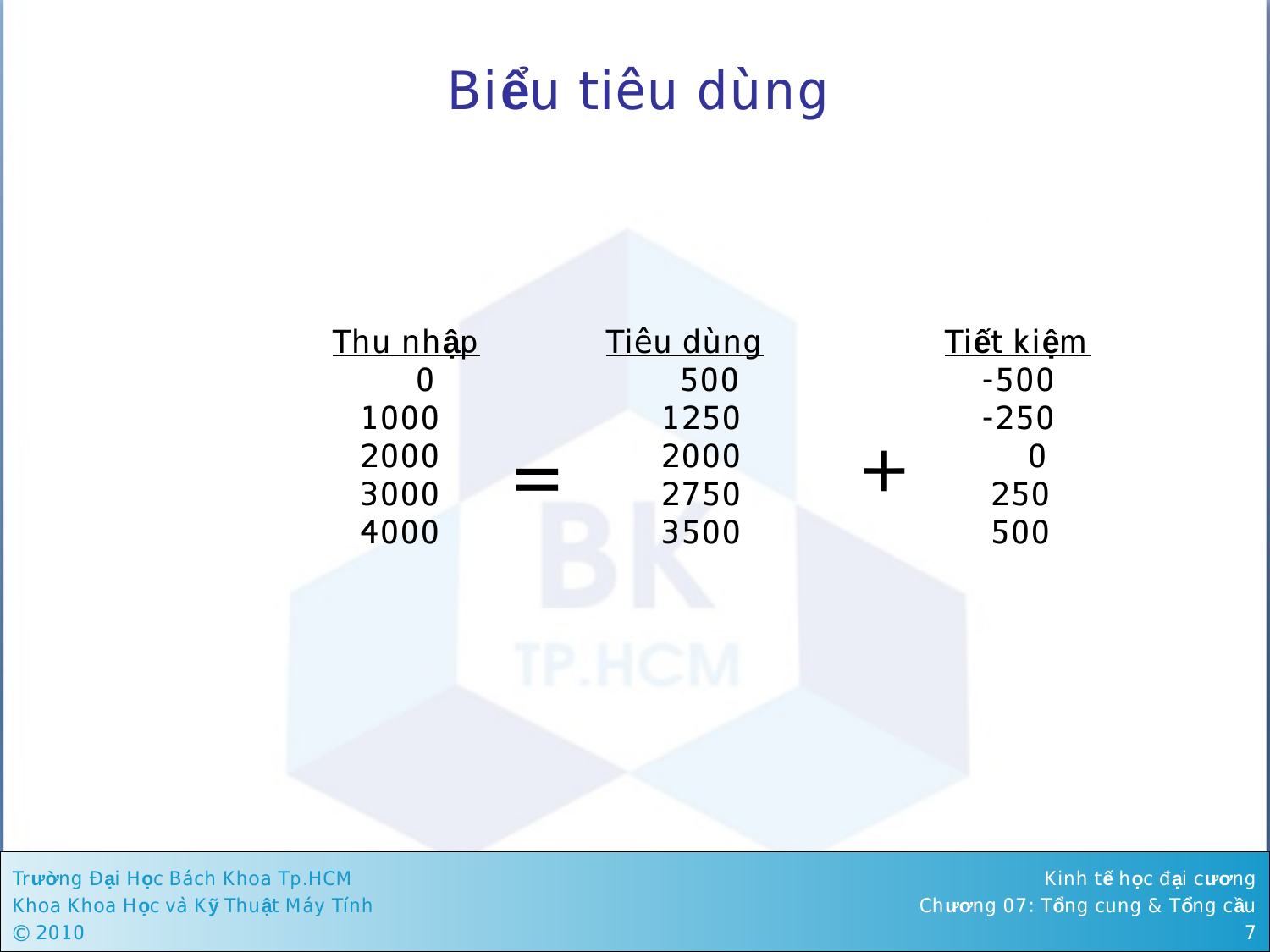

# Biểu tiêu dùng
Thu nhập
         0
   1000
   2000
   3000
   4000
Tiêu dùng
        500
      1250
      2000
      2750
      3500
Tiết kiệm
    -500
    -250
         0
     250
     500
+
=